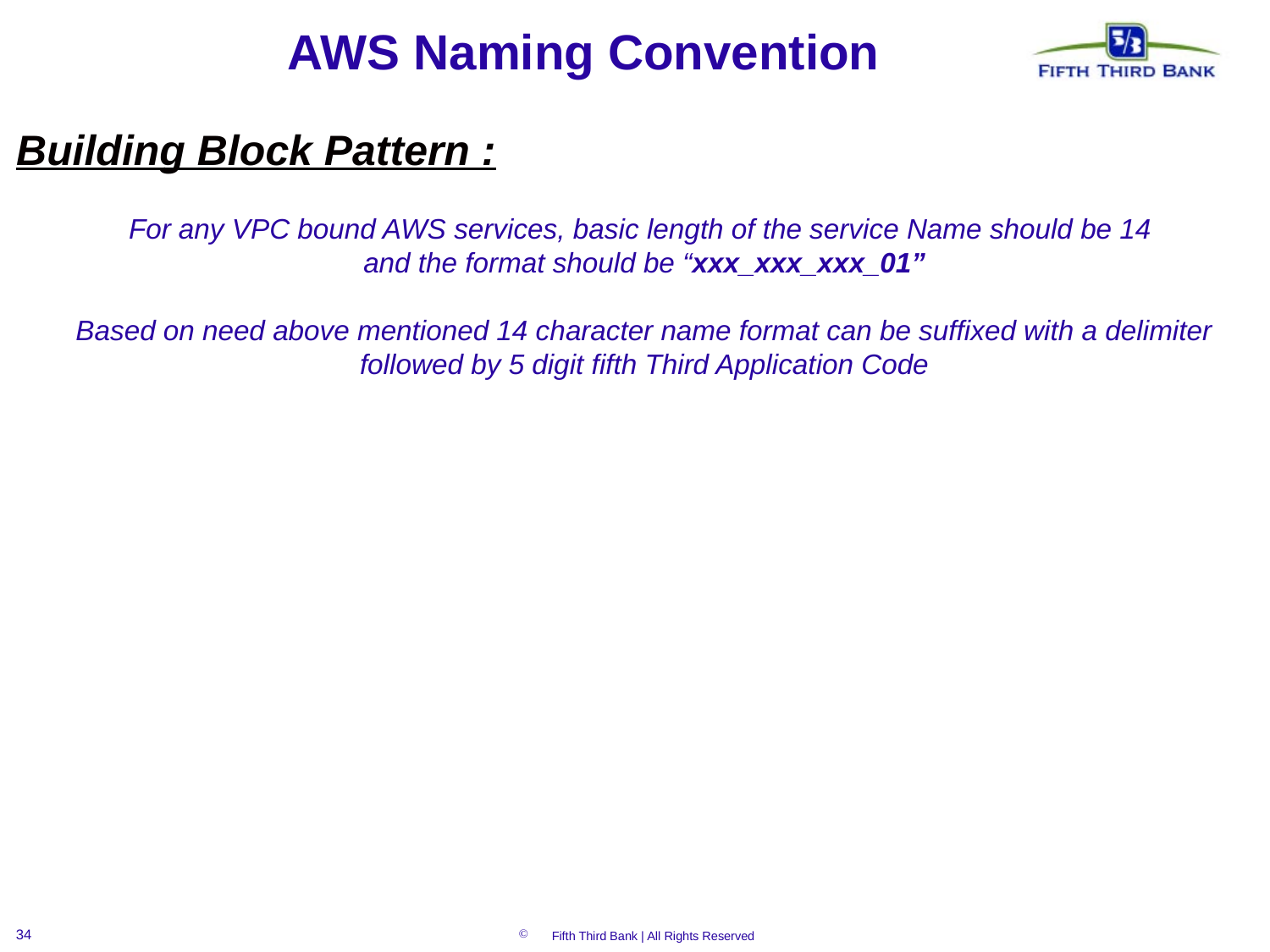

# AWS Naming Convention
Building Block Pattern :
For any VPC bound AWS services, basic length of the service Name should be 14
and the format should be “xxx_xxx_xxx_01”

Based on need above mentioned 14 character name format can be suffixed with a delimiter followed by 5 digit fifth Third Application Code